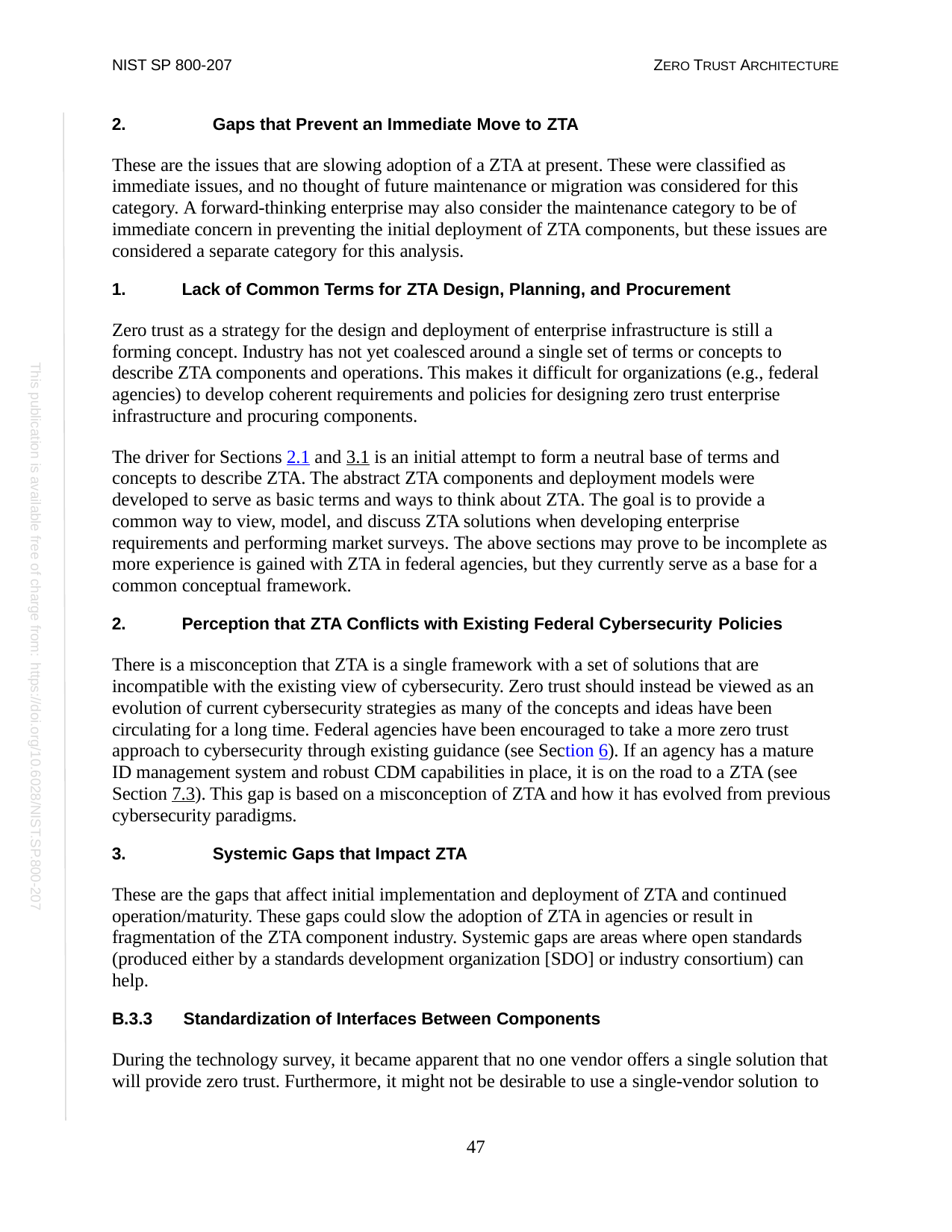

NIST SP 800-207
ZERO TRUST ARCHITECTURE
Gaps that Prevent an Immediate Move to ZTA

These are the issues that are slowing adoption of a ZTA at present. These were classified as  immediate issues, and no thought of future maintenance or migration was considered for this  category. A forward-thinking enterprise may also consider the maintenance category to be of  immediate concern in preventing the initial deployment of ZTA components, but these issues are  considered a separate category for this analysis.
Lack of Common Terms for ZTA Design, Planning, and Procurement

Zero trust as a strategy for the design and deployment of enterprise infrastructure is still a  forming concept. Industry has not yet coalesced around a single set of terms or concepts to  describe ZTA components and operations. This makes it difficult for organizations (e.g., federal  agencies) to develop coherent requirements and policies for designing zero trust enterprise  infrastructure and procuring components.

The driver for Sections 2.1 and 3.1 is an initial attempt to form a neutral base of terms and  concepts to describe ZTA. The abstract ZTA components and deployment models were  developed to serve as basic terms and ways to think about ZTA. The goal is to provide a  common way to view, model, and discuss ZTA solutions when developing enterprise  requirements and performing market surveys. The above sections may prove to be incomplete as  more experience is gained with ZTA in federal agencies, but they currently serve as a base for a  common conceptual framework.
Perception that ZTA Conflicts with Existing Federal Cybersecurity Policies

There is a misconception that ZTA is a single framework with a set of solutions that are  incompatible with the existing view of cybersecurity. Zero trust should instead be viewed as an  evolution of current cybersecurity strategies as many of the concepts and ideas have been  circulating for a long time. Federal agencies have been encouraged to take a more zero trust  approach to cybersecurity through existing guidance (see Section 6). If an agency has a mature  ID management system and robust CDM capabilities in place, it is on the road to a ZTA (see  Section 7.3). This gap is based on a misconception of ZTA and how it has evolved from previous  cybersecurity paradigms.
Systemic Gaps that Impact ZTA

These are the gaps that affect initial implementation and deployment of ZTA and continued  operation/maturity. These gaps could slow the adoption of ZTA in agencies or result in  fragmentation of the ZTA component industry. Systemic gaps are areas where open standards  (produced either by a standards development organization [SDO] or industry consortium) can  help.
B.3.3	Standardization of Interfaces Between Components

During the technology survey, it became apparent that no one vendor offers a single solution that  will provide zero trust. Furthermore, it might not be desirable to use a single-vendor solution to

This publication is available free of charge from: https://doi.org/10.6028/NIST.SP.800-207
47